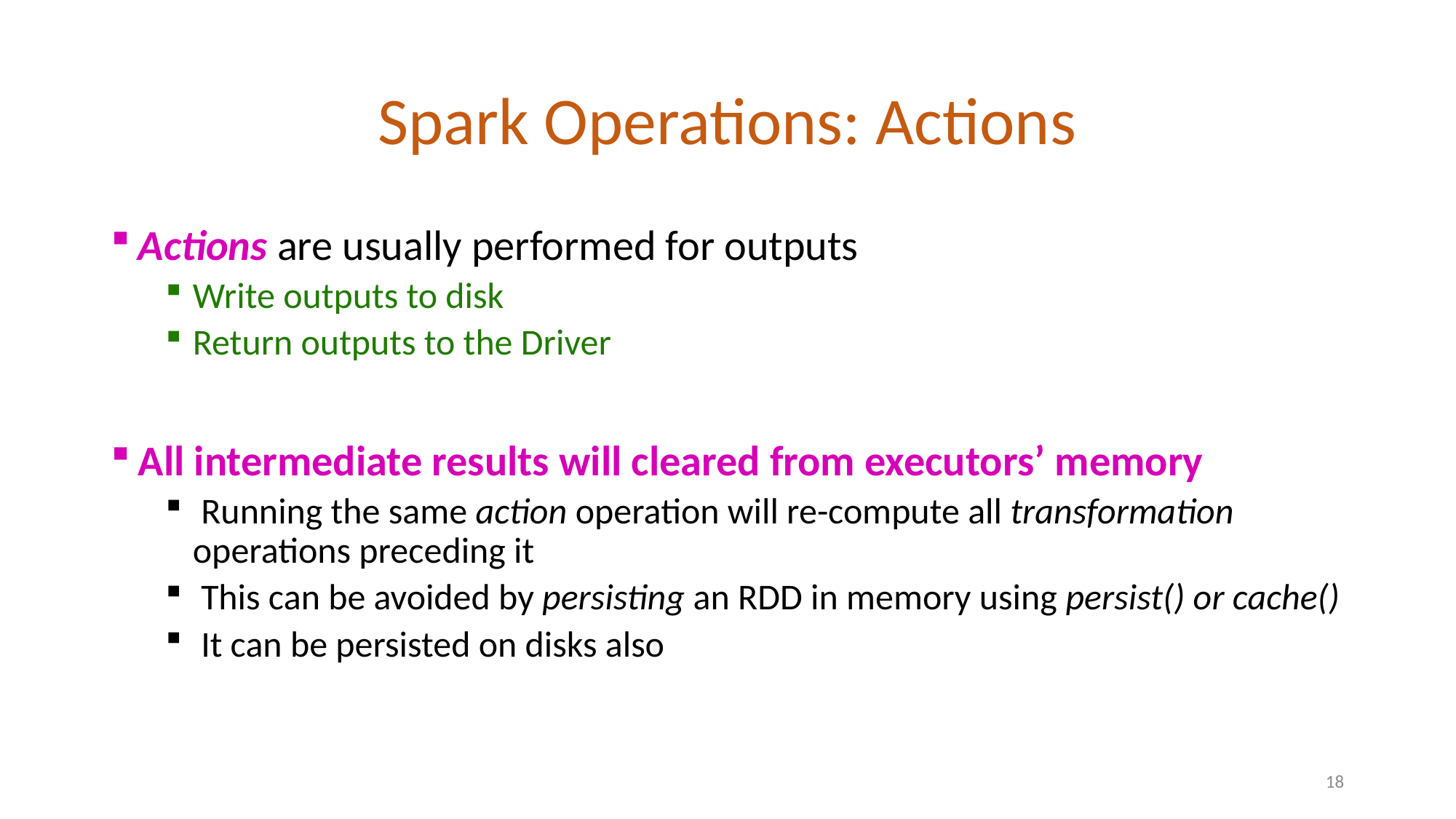

# Spark Operations: Actions
Actions are usually performed for outputs
Write outputs to disk
Return outputs to the Driver

All intermediate results will cleared from executors’ memory
 Running the same action operation will re-compute all transformation operations preceding it
 This can be avoided by persisting an RDD in memory using persist() or cache()
 It can be persisted on disks also
18